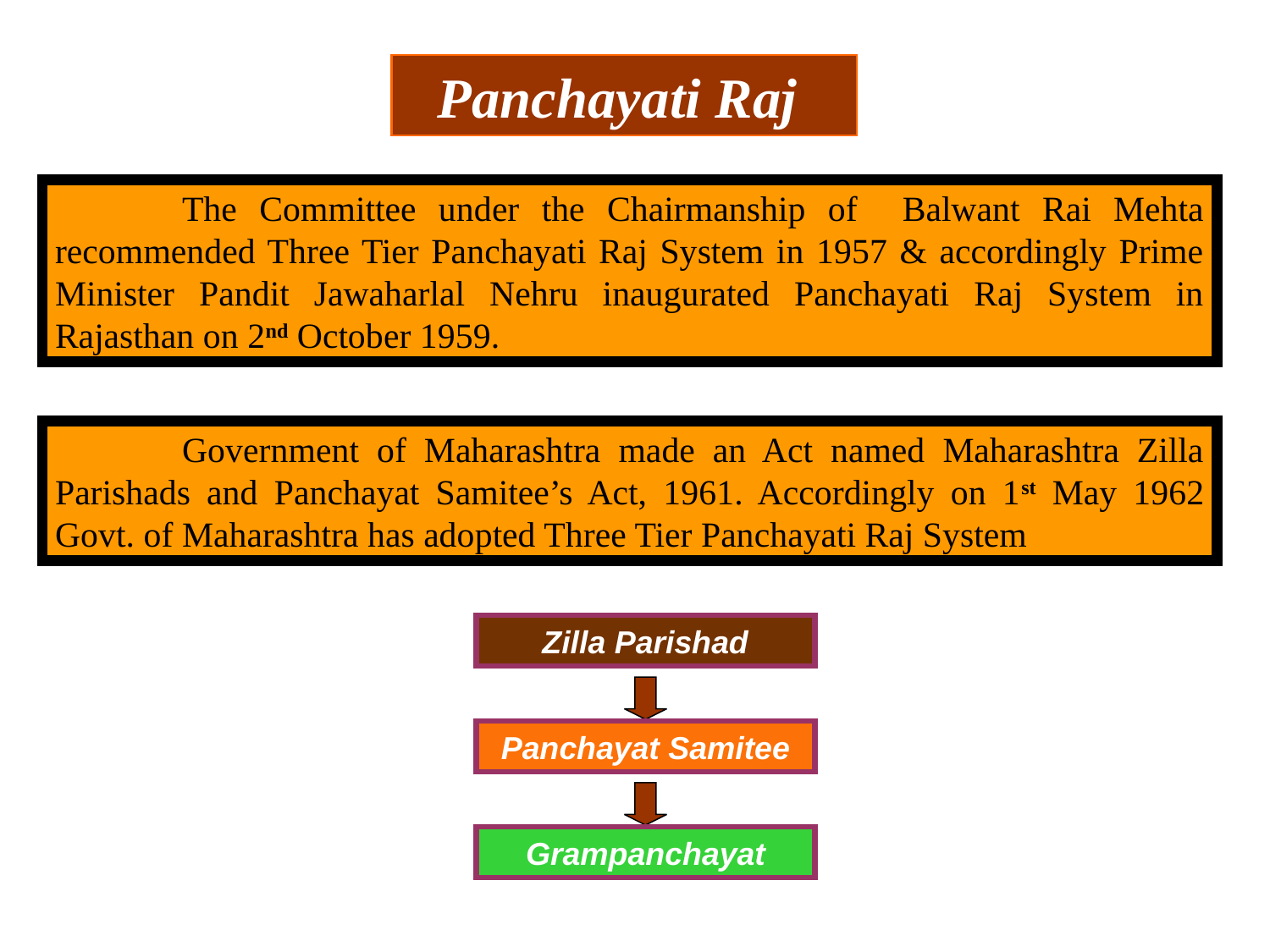

Panchayati Raj
	The Committee under the Chairmanship of  Balwant Rai Mehta recommended Three Tier Panchayati Raj System in 1957 & accordingly Prime Minister Pandit Jawaharlal Nehru inaugurated Panchayati Raj System in Rajasthan on 2nd October 1959.
	Government of Maharashtra made an Act named Maharashtra Zilla Parishads and Panchayat Samitee’s Act, 1961. Accordingly on 1st May 1962 Govt. of Maharashtra has adopted Three Tier Panchayati Raj System
Zilla Parishad

Panchayat Samitee

Grampanchayat